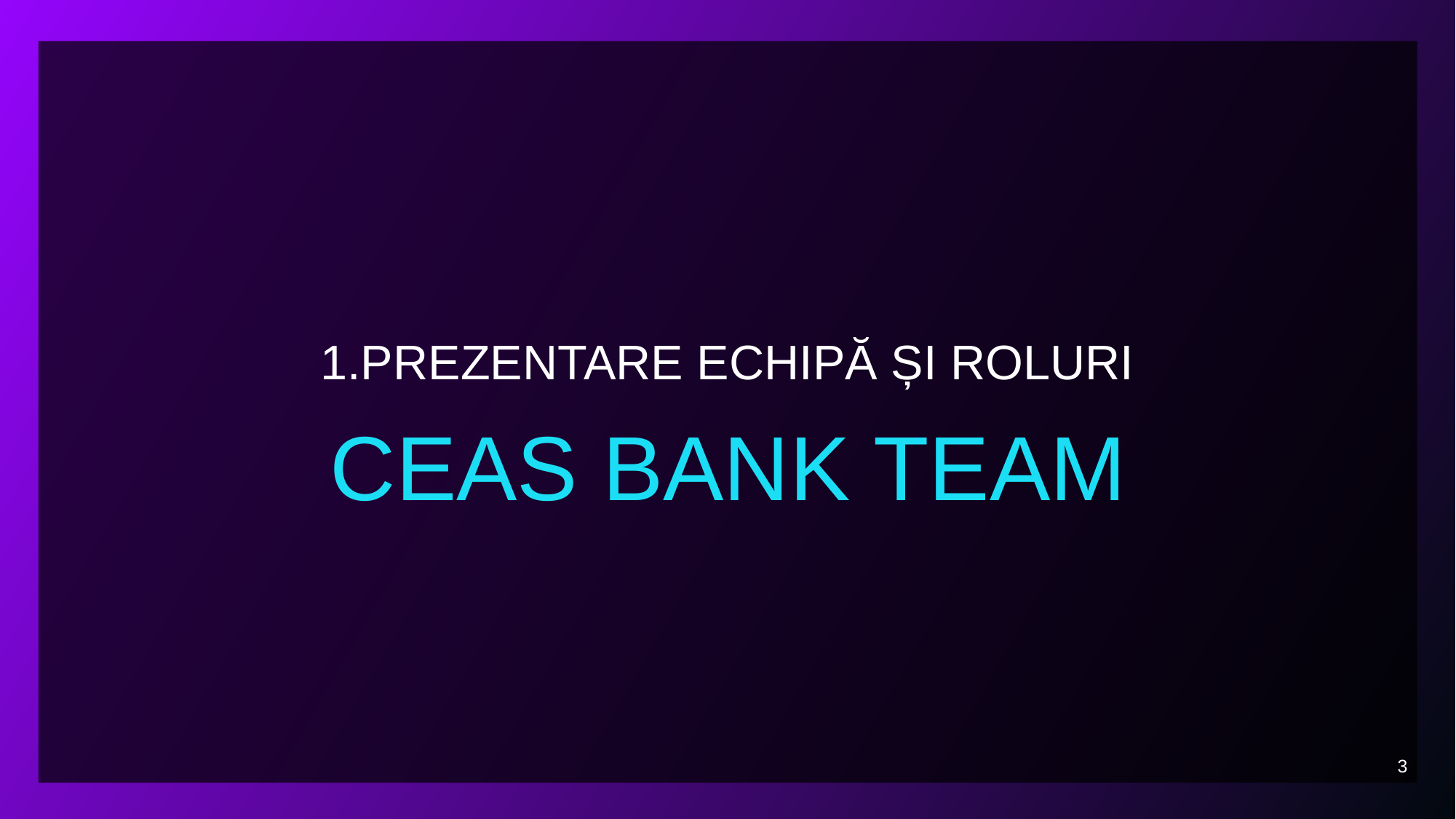

# 1.PREZENTARE ECHIPĂ ȘI ROLURI
CEAS BANK TEAM
3